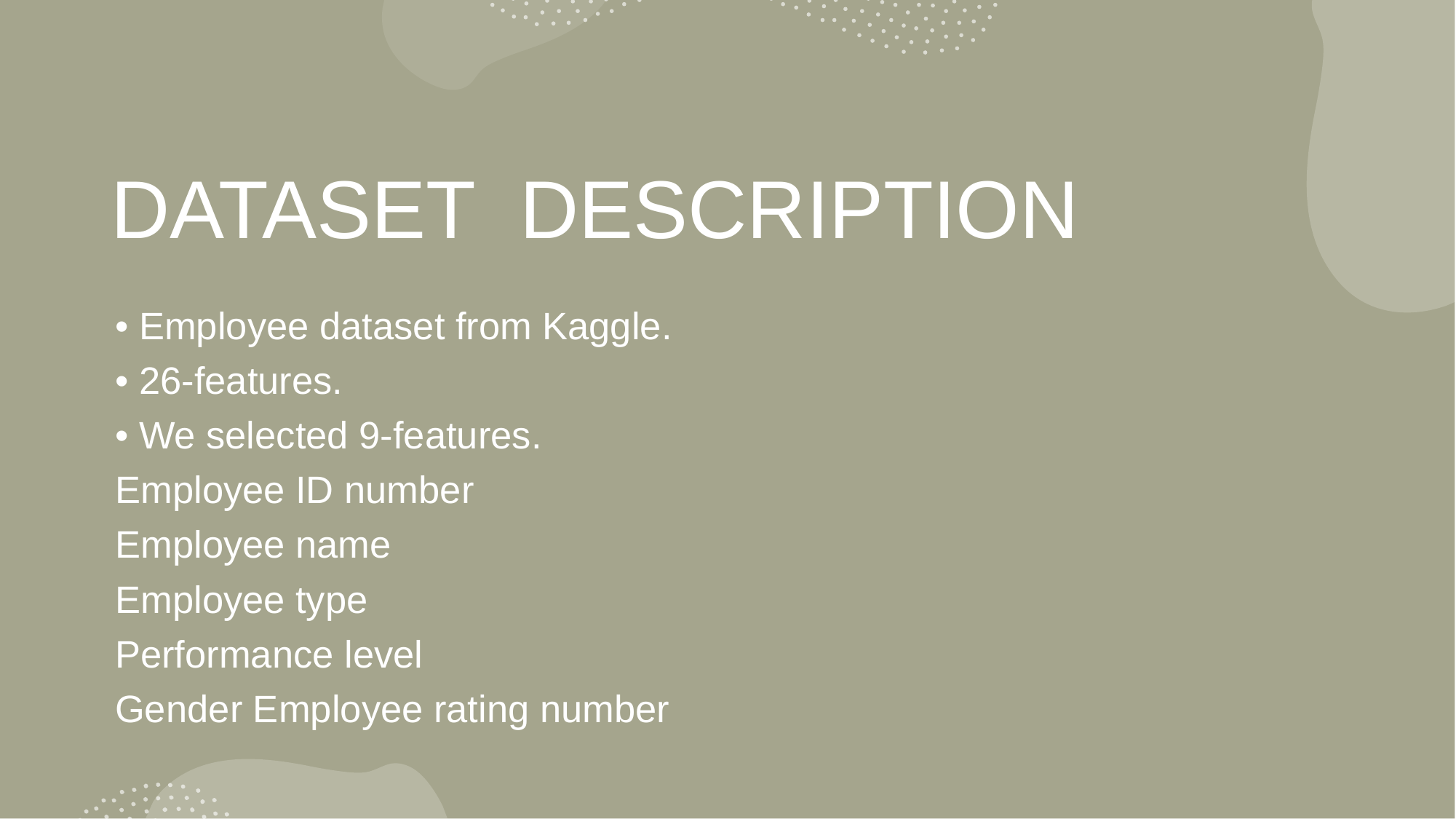

# DATASET  DESCRIPTION
• Employee dataset from Kaggle.
• 26-features.
• We selected 9-features.
	Employee ID number
	Employee name
	Employee type
	Performance level
	Gender Employee rating number